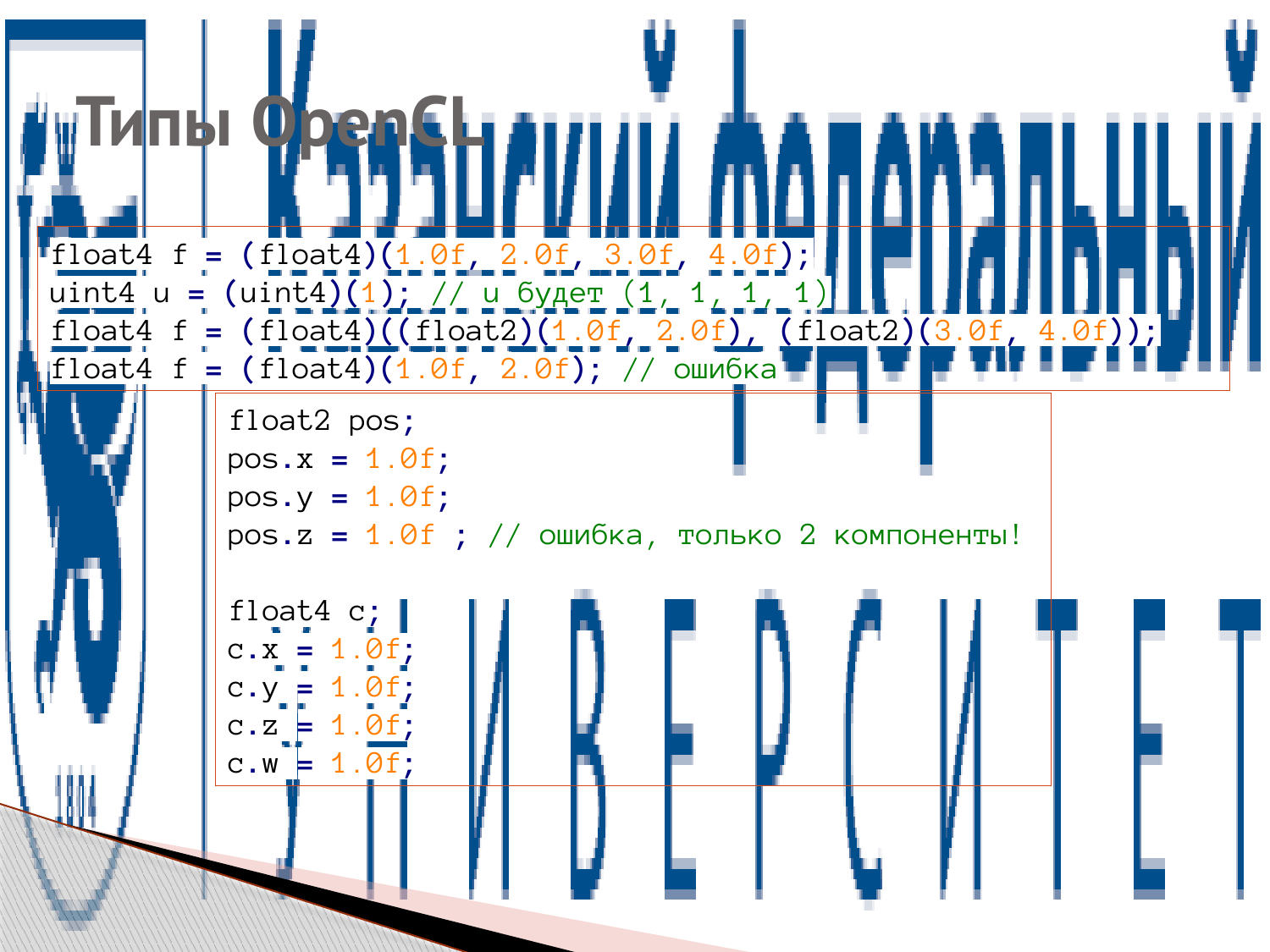

# Типы OpenCL
float4 f = (float4)(1.0f, 2.0f, 3.0f, 4.0f);
uint4 u = (uint4)(1); // u будет (1, 1, 1, 1)
float4 f = (float4)((float2)(1.0f, 2.0f), (float2)(3.0f, 4.0f));
float4 f = (float4)(1.0f, 2.0f); // ошибка
float2 pos;
pos.x = 1.0f;
pos.y = 1.0f;
pos.z = 1.0f ; // ошибка, только 2 компоненты!

float4 c;
c.x = 1.0f;
c.y = 1.0f;
c.z = 1.0f;
c.w = 1.0f;